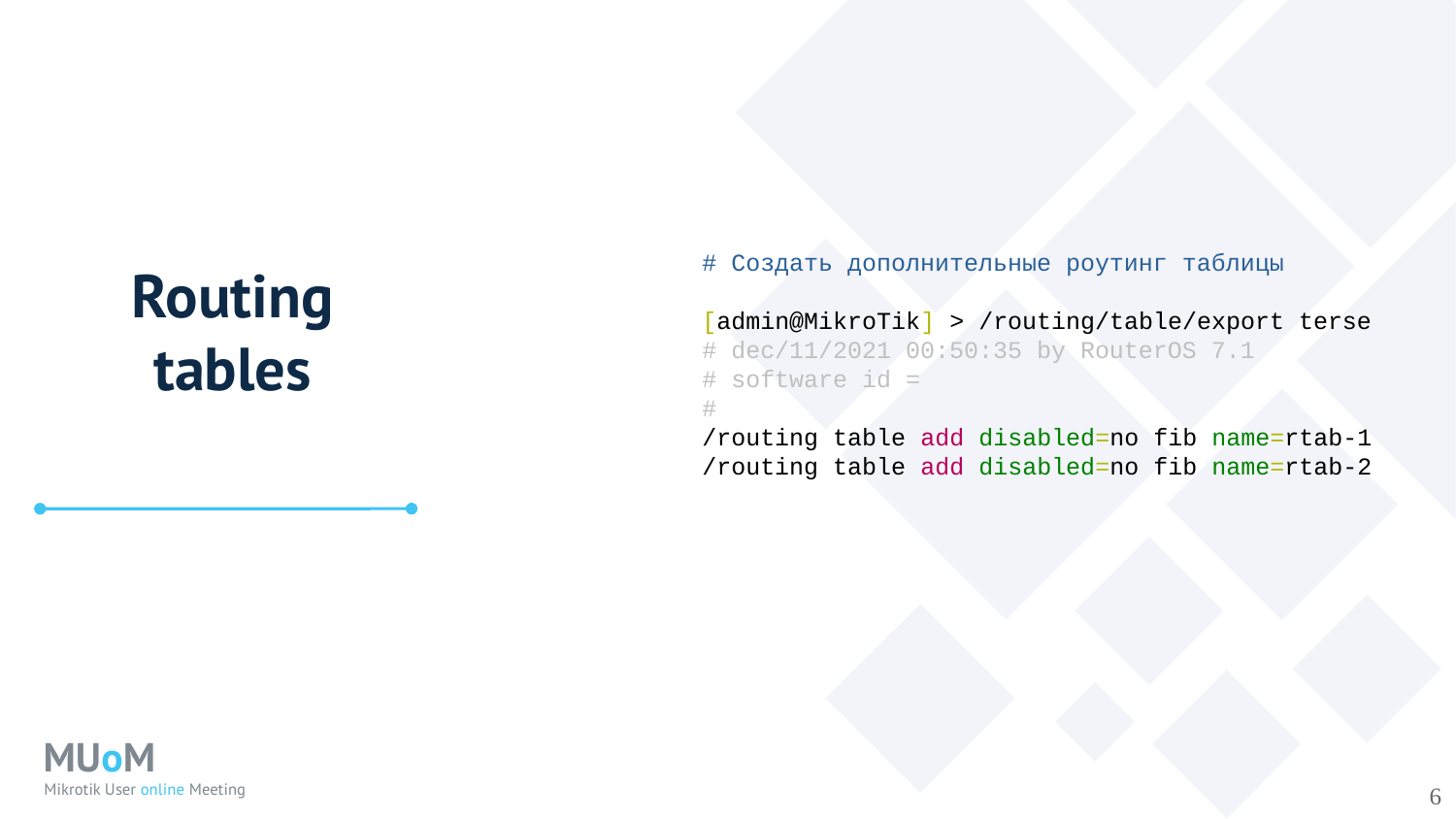

# Создать дополнительные роутинг таблицы

[admin@MikroTik] > /routing/table/export terse
# dec/11/2021 00:50:35 by RouterOS 7.1
# software id =
#
/routing table add disabled=no fib name=rtab-1
/routing table add disabled=no fib name=rtab-2
Routing tables

MUoM
Mikrotik User online Meeting